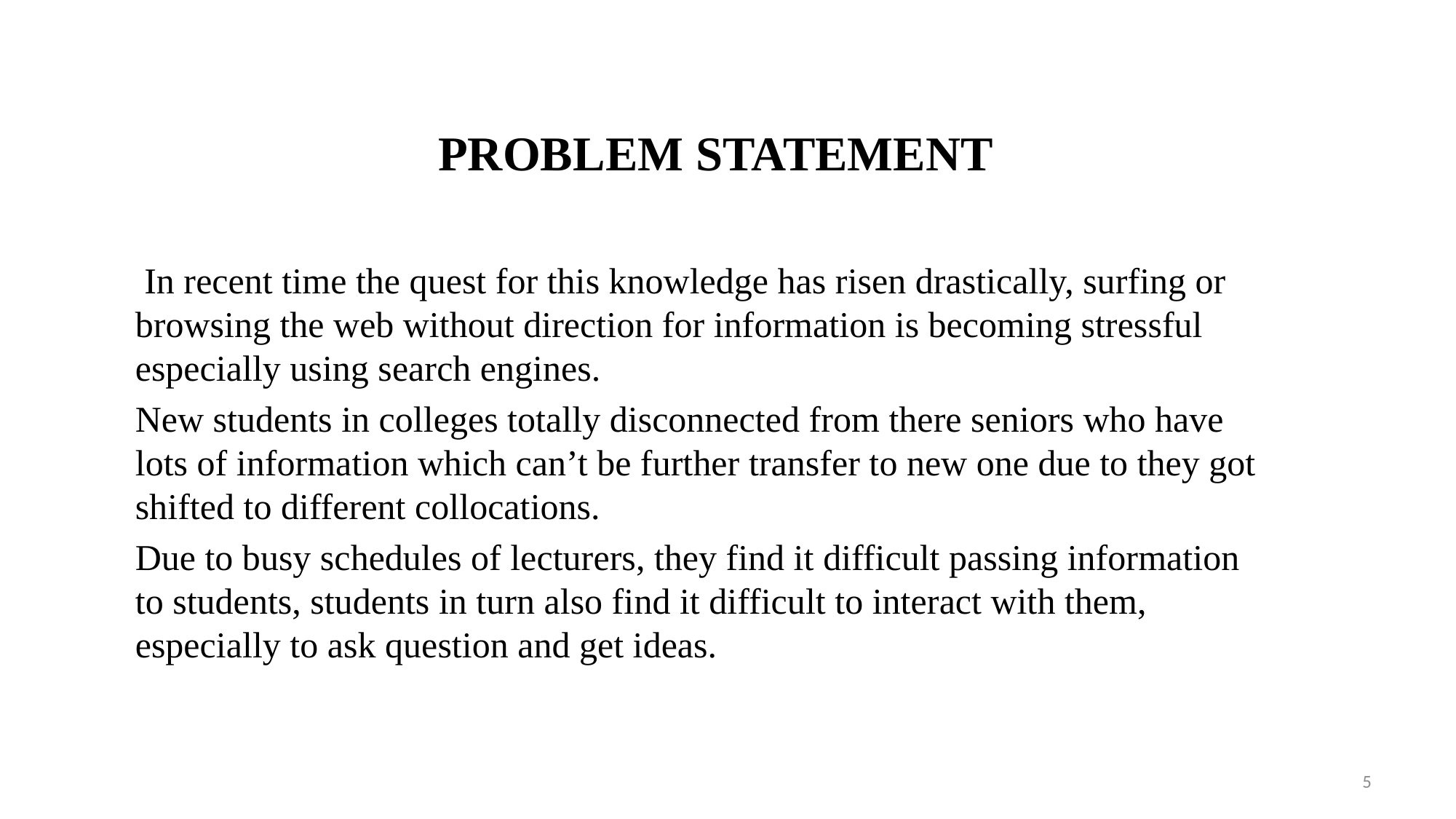

# PROBLEM STATEMENT
 In recent time the quest for this knowledge has risen drastically, surfing or browsing the web without direction for information is becoming stressful especially using search engines.
New students in colleges totally disconnected from there seniors who have lots of information which can’t be further transfer to new one due to they got shifted to different collocations.
Due to busy schedules of lecturers, they find it difficult passing information to students, students in turn also find it difficult to interact with them, especially to ask question and get ideas.
5